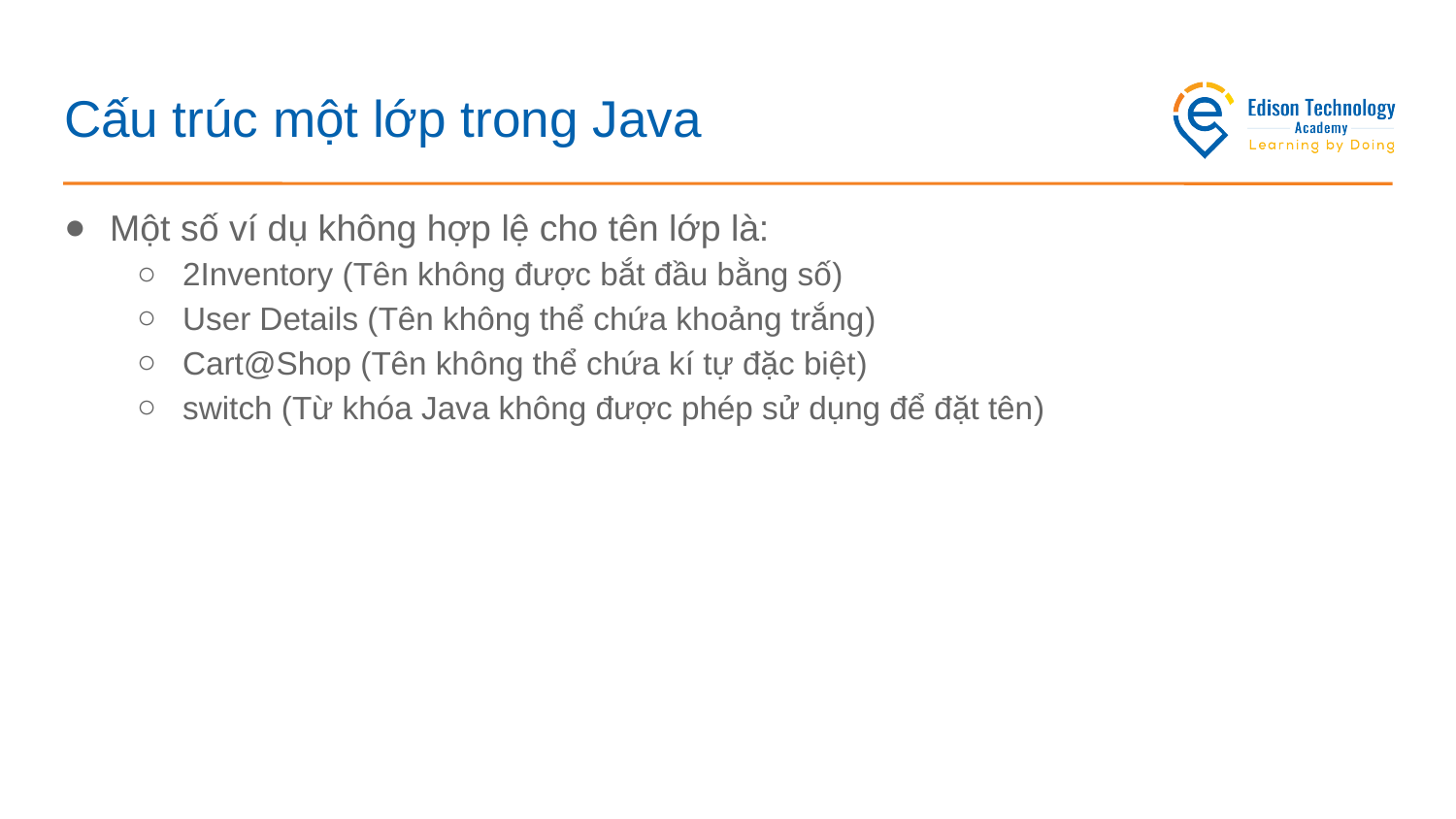

# Cấu trúc một lớp trong Java
Một số ví dụ không hợp lệ cho tên lớp là:
2Inventory (Tên không được bắt đầu bằng số)
User Details (Tên không thể chứa khoảng trắng)
Cart@Shop (Tên không thể chứa kí tự đặc biệt)
switch (Từ khóa Java không được phép sử dụng để đặt tên)